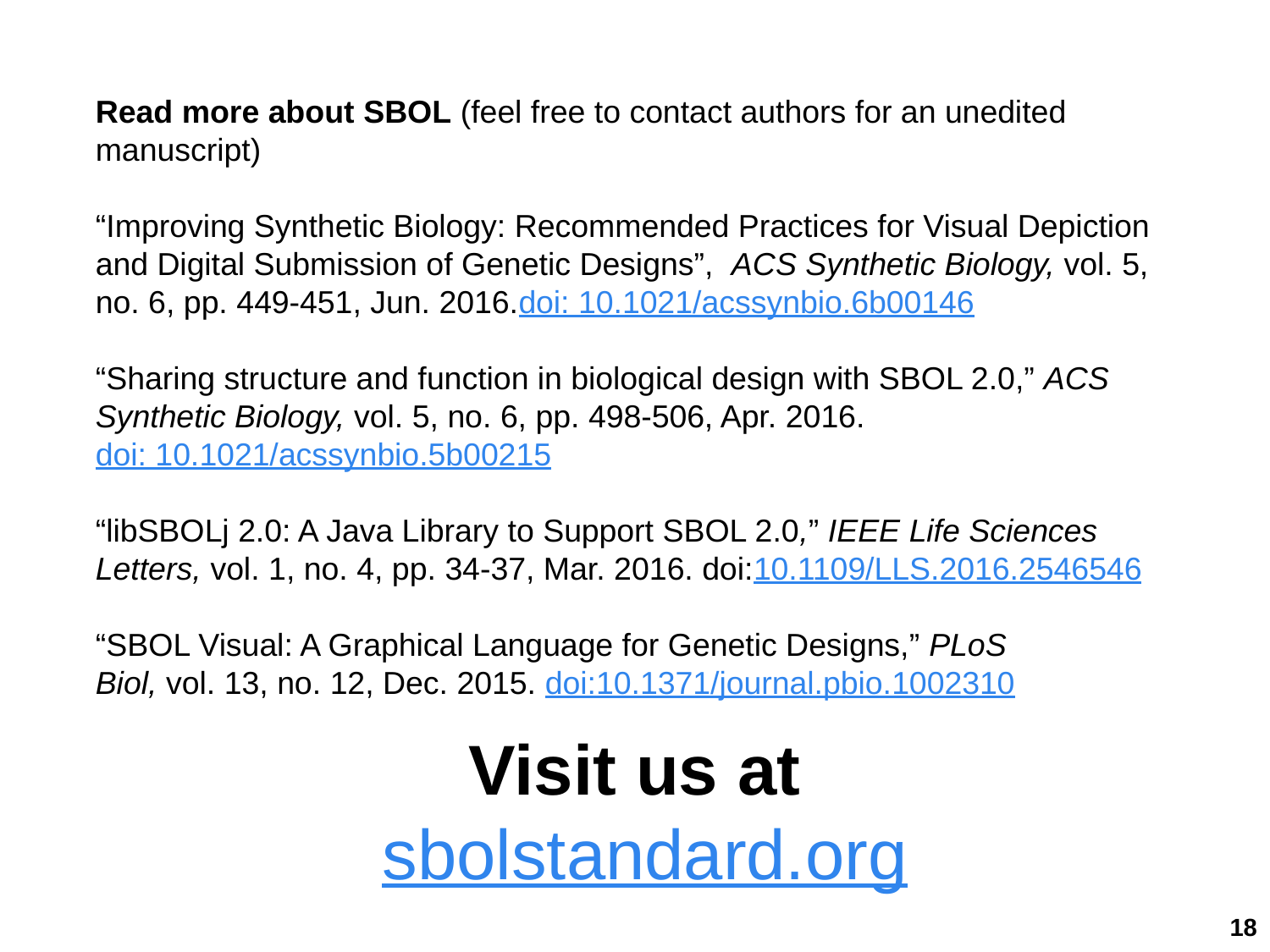

Read more about SBOL (feel free to contact authors for an unedited manuscript)

“Improving Synthetic Biology: Recommended Practices for Visual Depiction and Digital Submission of Genetic Designs”,  ACS Synthetic Biology, vol. 5, no. 6, pp. 449-451, Jun. 2016.doi: 10.1021/acssynbio.6b00146

“Sharing structure and function in biological design with SBOL 2.0,” ACS Synthetic Biology, vol. 5, no. 6, pp. 498-506, Apr. 2016.doi: 10.1021/acssynbio.5b00215

“libSBOLj 2.0: A Java Library to Support SBOL 2.0,” IEEE Life Sciences Letters, vol. 1, no. 4, pp. 34-37, Mar. 2016. doi:10.1109/LLS.2016.2546546

“SBOL Visual: A Graphical Language for Genetic Designs,” PLoS Biol, vol. 13, no. 12, Dec. 2015. doi:10.1371/journal.pbio.1002310
Visit us at
 sbolstandard.org
18